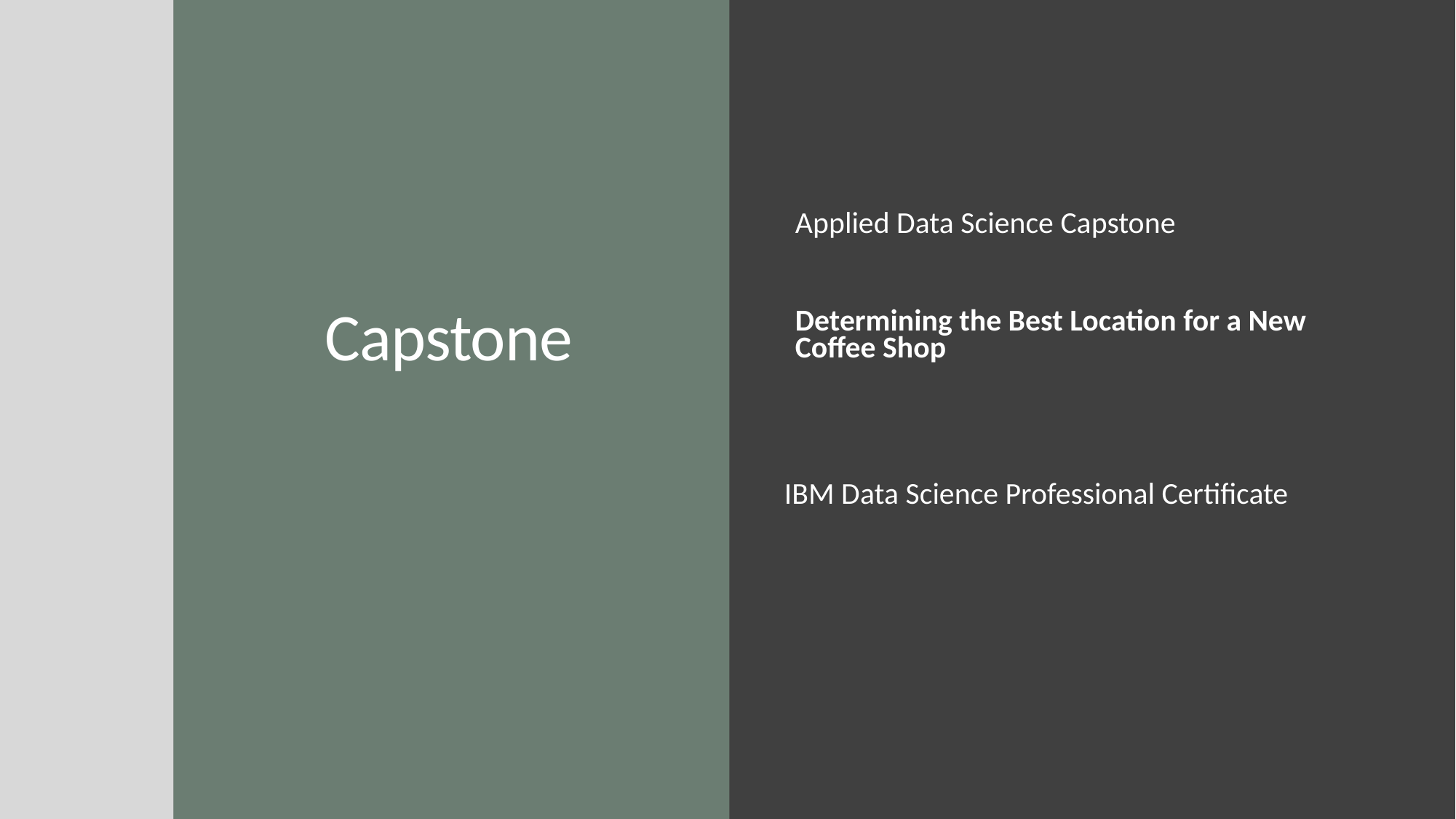

# Capstone
Applied Data Science Capstone

Determining the Best Location for a New Coffee Shop

IBM Data Science Professional Certificate